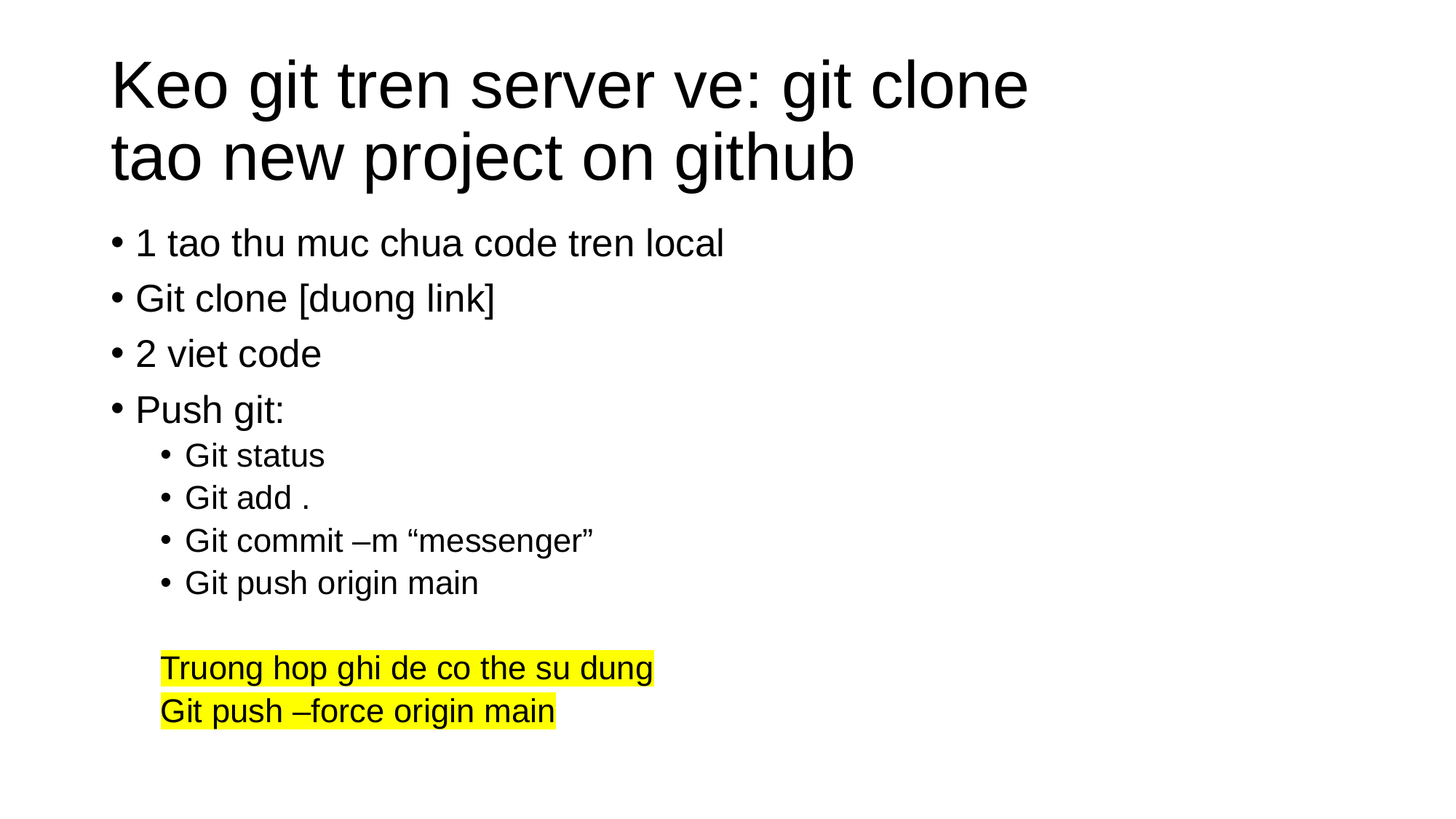

# Keo git tren server ve: git clone tao new project on github
1 tao thu muc chua code tren local
Git clone [duong link]
2 viet code
Push git:
Git status
Git add .
Git commit –m “messenger”
Git push origin main

Truong hop ghi de co the su dung
Git push –force origin main